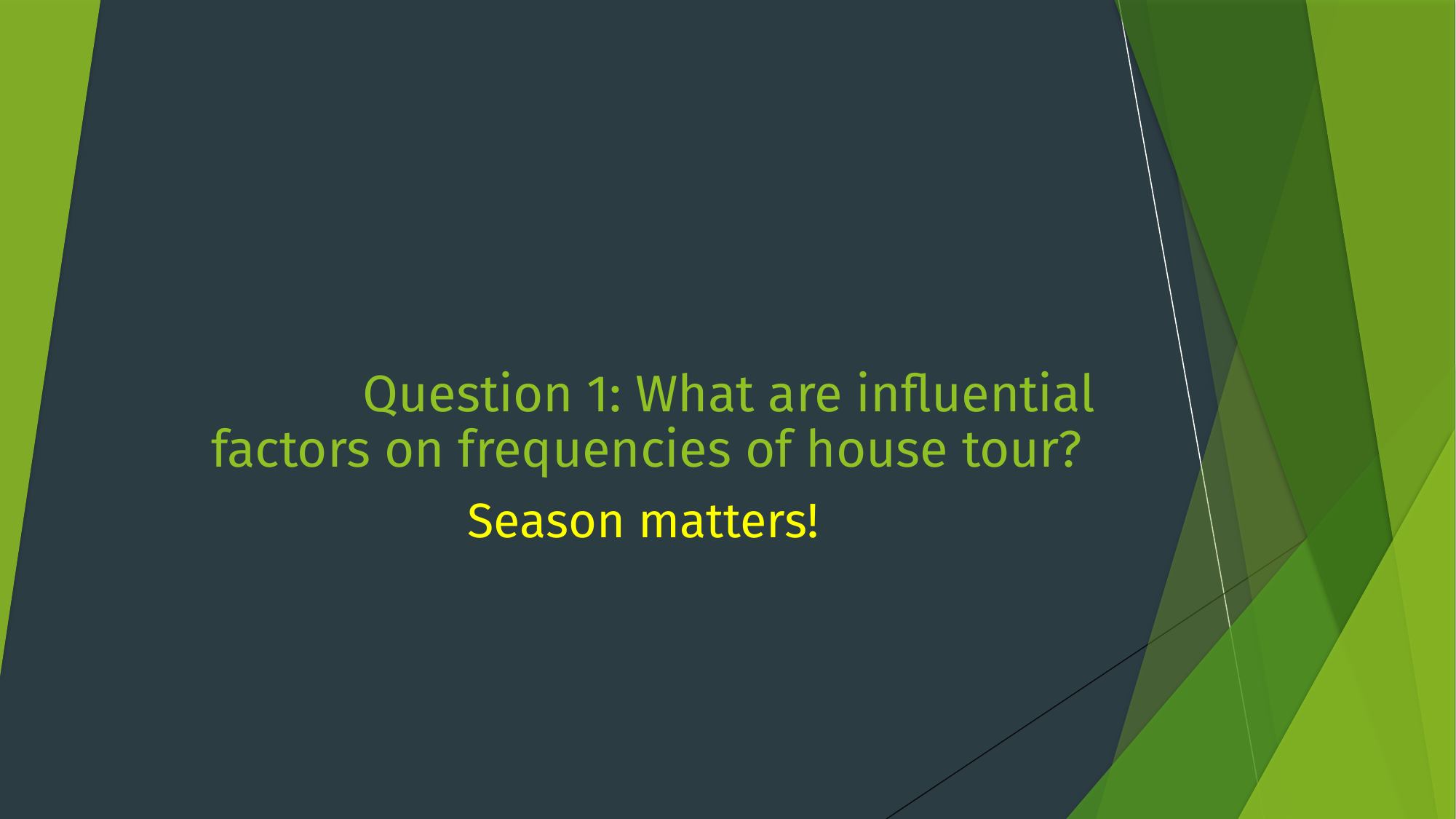

# Question 1: What are influential factors on frequencies of house tour?
Season matters!